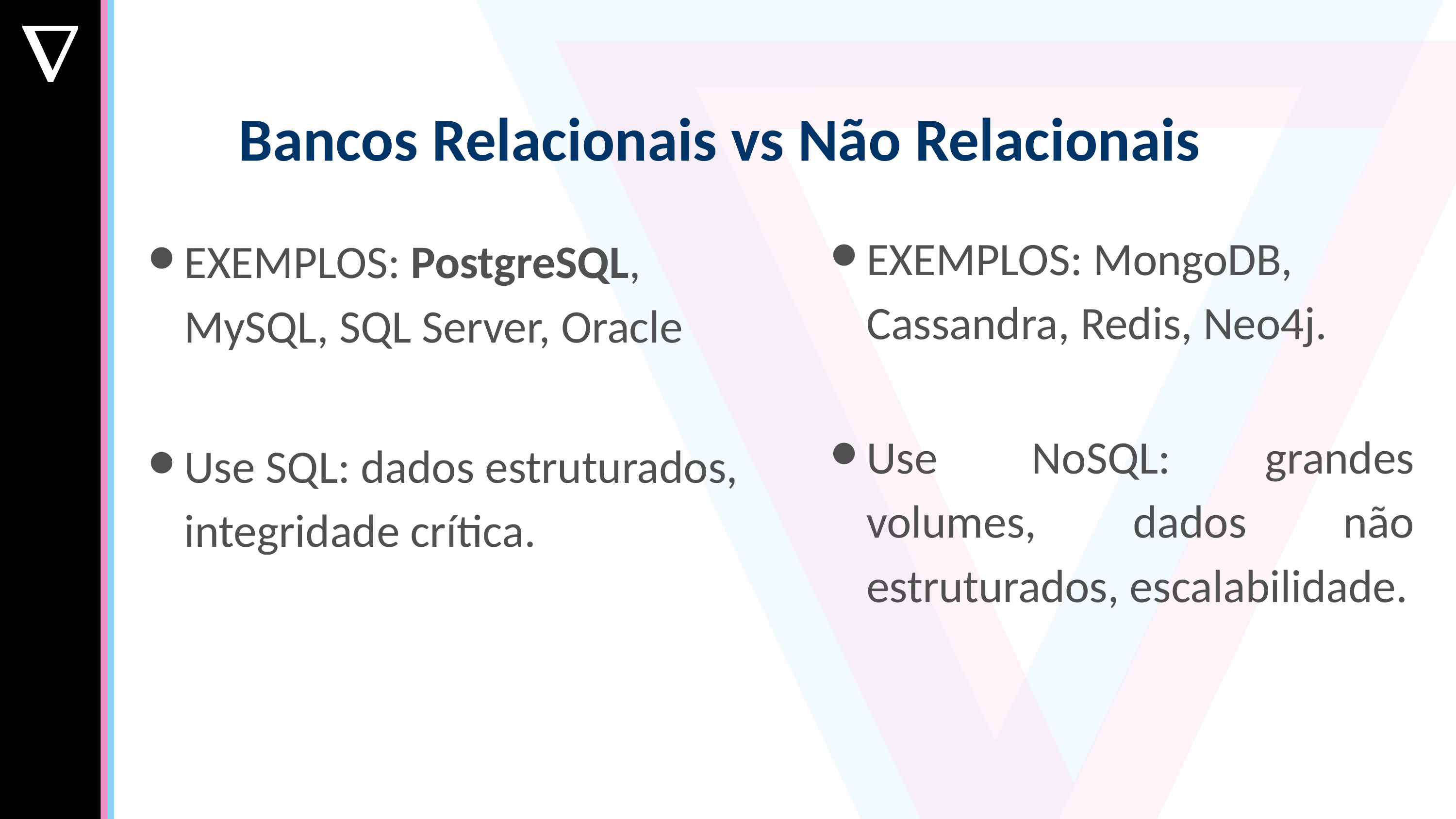

Bancos Relacionais vs Não Relacionais
EXEMPLOS: MongoDB, Cassandra, Redis, Neo4j.

Use NoSQL: grandes volumes, dados não estruturados, escalabilidade.

EXEMPLOS: PostgreSQL,  MySQL, SQL Server, Oracle

Use SQL: dados estruturados, integridade crítica.